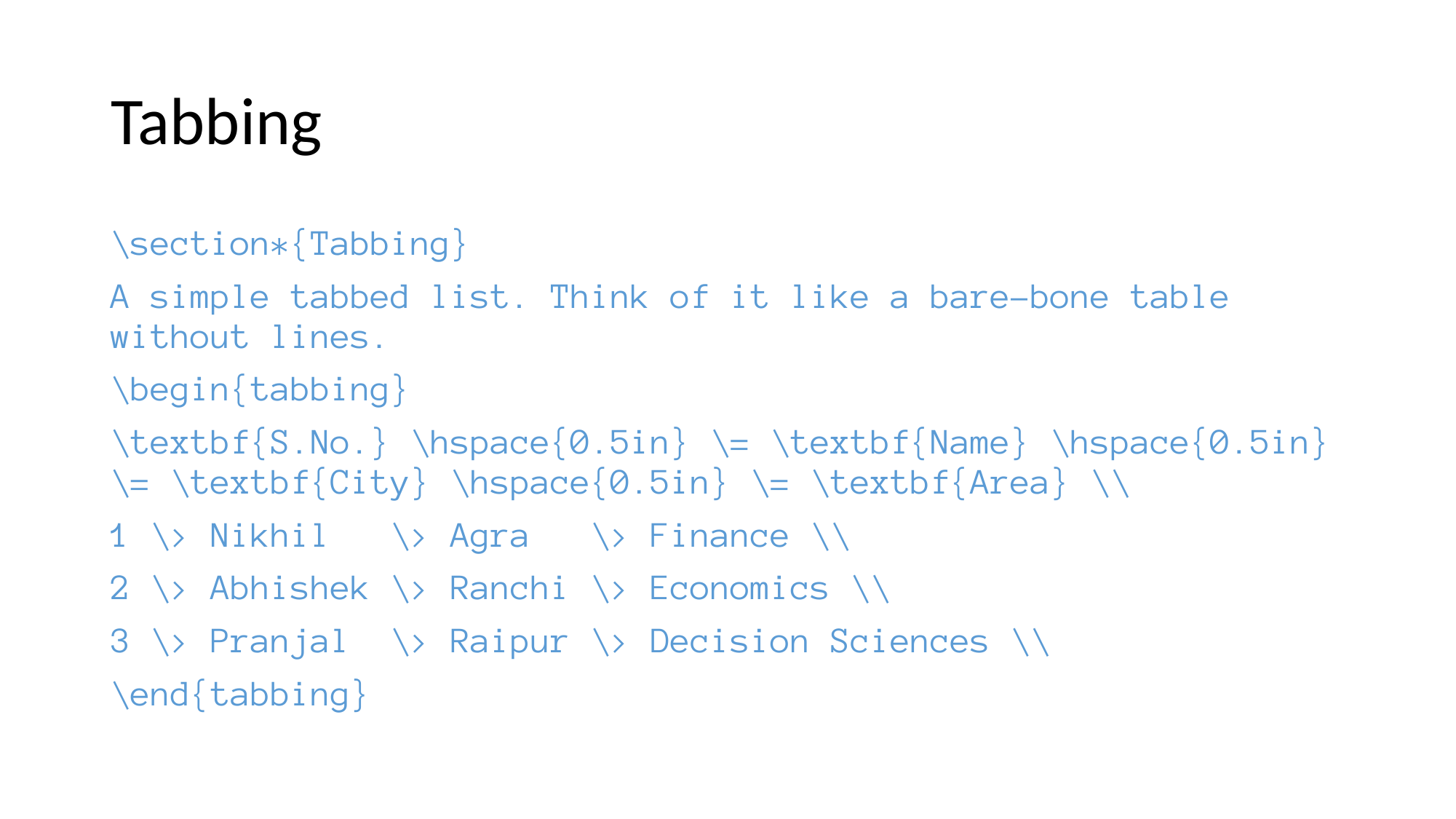

# Tabbing
\section*{Tabbing}
A simple tabbed list. Think of it like a bare-bone table without lines.
\begin{tabbing}
\textbf{S.No.} \hspace{0.5in} \= \textbf{Name} \hspace{0.5in} \= \textbf{City} \hspace{0.5in} \= \textbf{Area} \\
1 \> Nikhil   \> Agra   \> Finance \\
2 \> Abhishek \> Ranchi \> Economics \\
3 \> Pranjal  \> Raipur \> Decision Sciences \\
\end{tabbing}